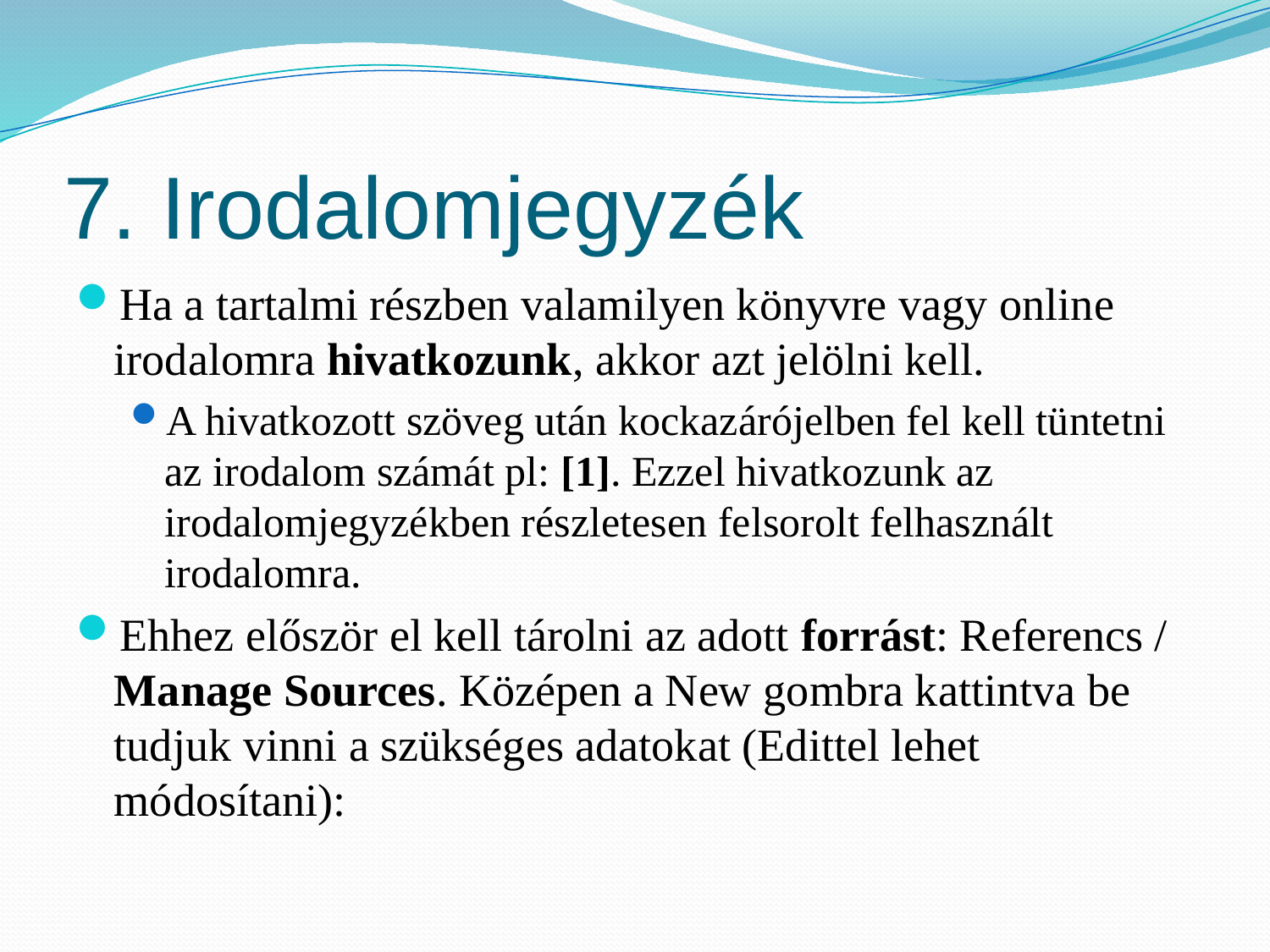

# 7. Irodalomjegyzék
Ha a tartalmi részben valamilyen könyvre vagy online irodalomra hivatkozunk, akkor azt jelölni kell.
A hivatkozott szöveg után kockazárójelben fel kell tüntetni az irodalom számát pl: [1]. Ezzel hivatkozunk az irodalomjegyzékben részletesen felsorolt felhasznált irodalomra.
Ehhez először el kell tárolni az adott forrást: Referencs / Manage Sources. Középen a New gombra kattintva be tudjuk vinni a szükséges adatokat (Edittel lehet módosítani):